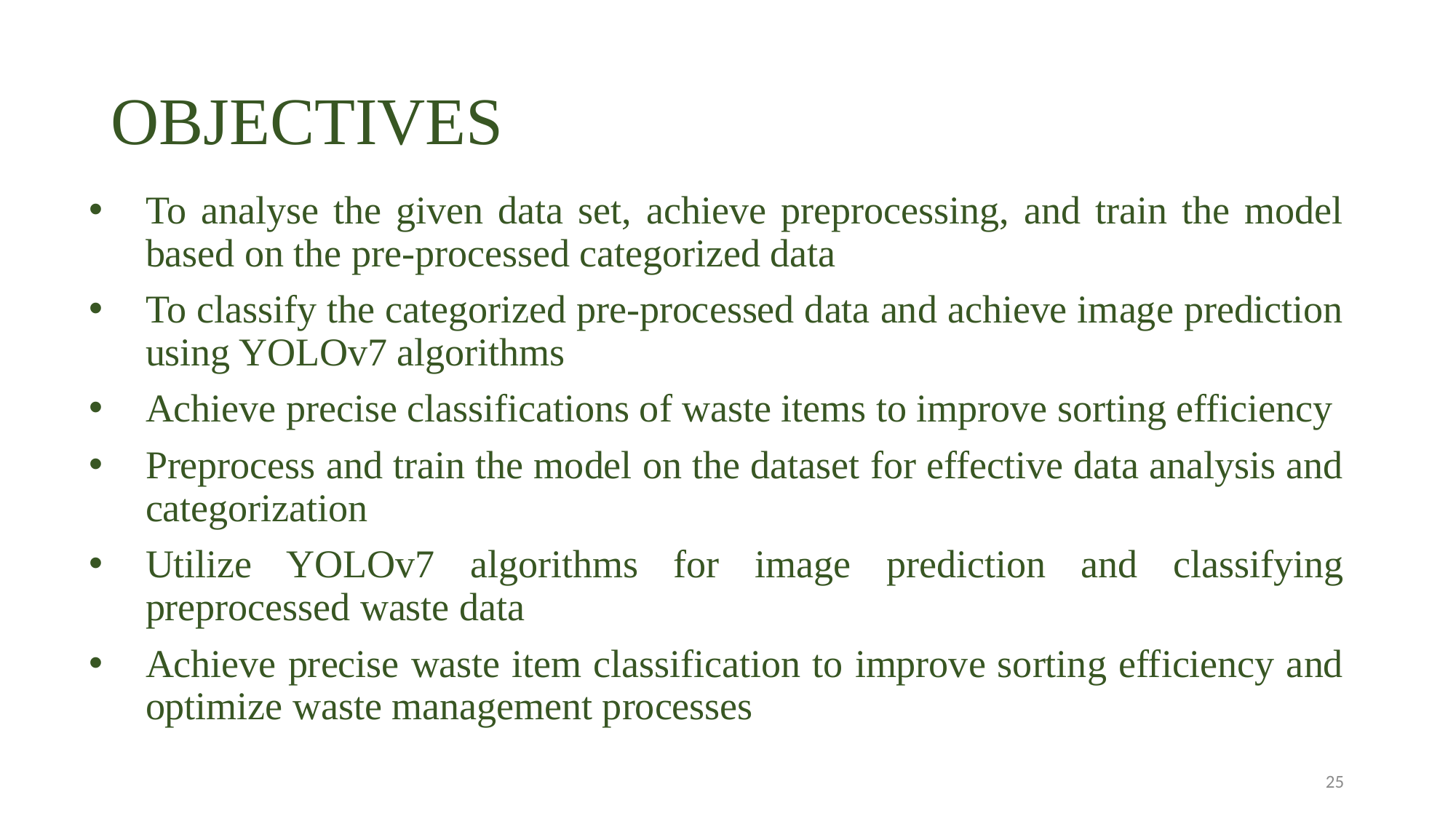

# OBJECTIVES
To analyse the given data set, achieve preprocessing, and train the model based on the pre-processed categorized data
To classify the categorized pre-processed data and achieve image prediction using YOLOv7 algorithms
Achieve precise classifications of waste items to improve sorting efficiency
Preprocess and train the model on the dataset for effective data analysis and categorization
Utilize YOLOv7 algorithms for image prediction and classifying preprocessed waste data
Achieve precise waste item classification to improve sorting efficiency and optimize waste management processes
25